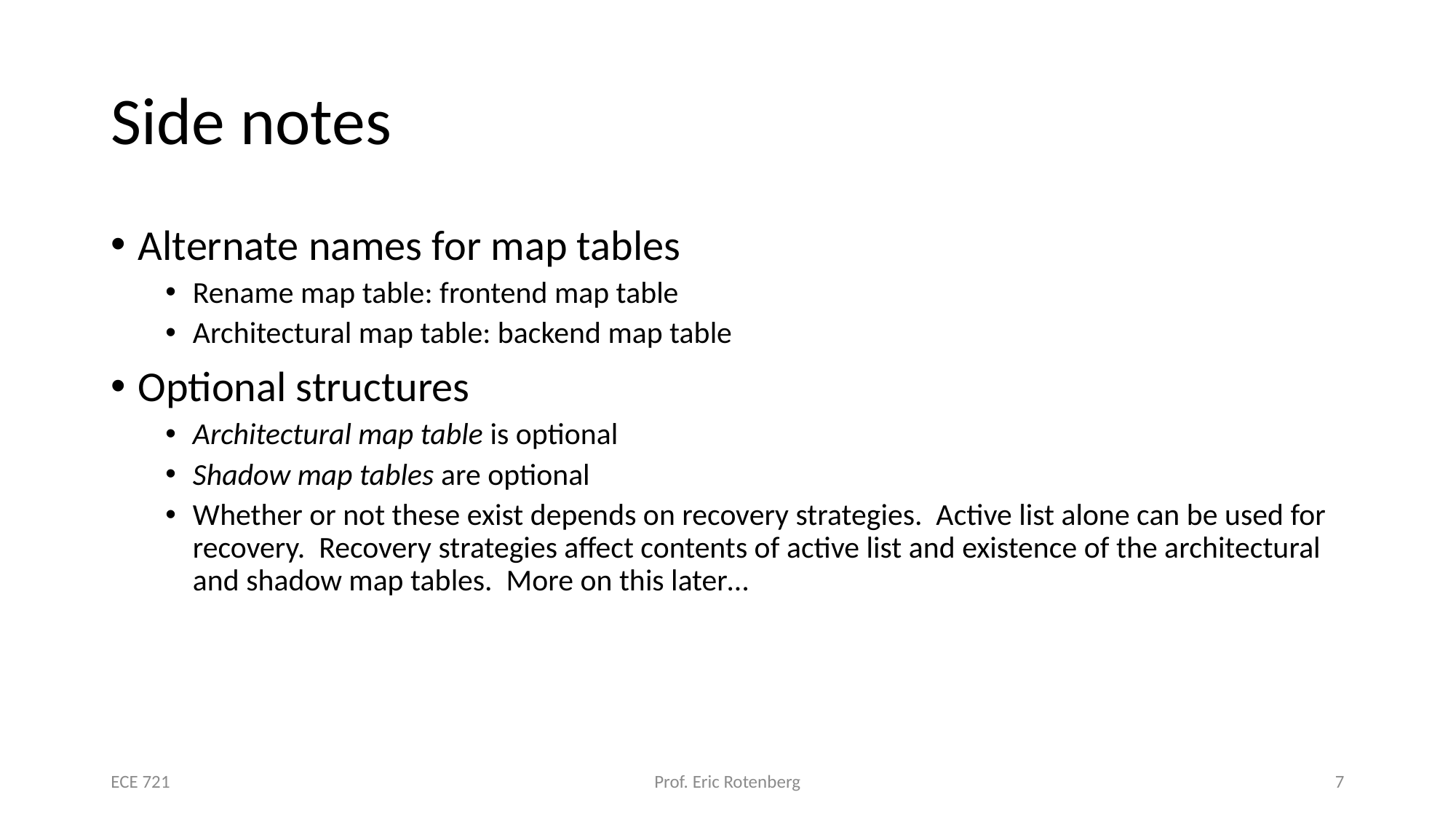

# Side notes
Alternate names for map tables
Rename map table: frontend map table
Architectural map table: backend map table
Optional structures
Architectural map table is optional
Shadow map tables are optional
Whether or not these exist depends on recovery strategies.  Active list alone can be used for recovery.  Recovery strategies affect contents of active list and existence of the architectural and shadow map tables.  More on this later…

ECE 721
Prof. Eric Rotenberg
7